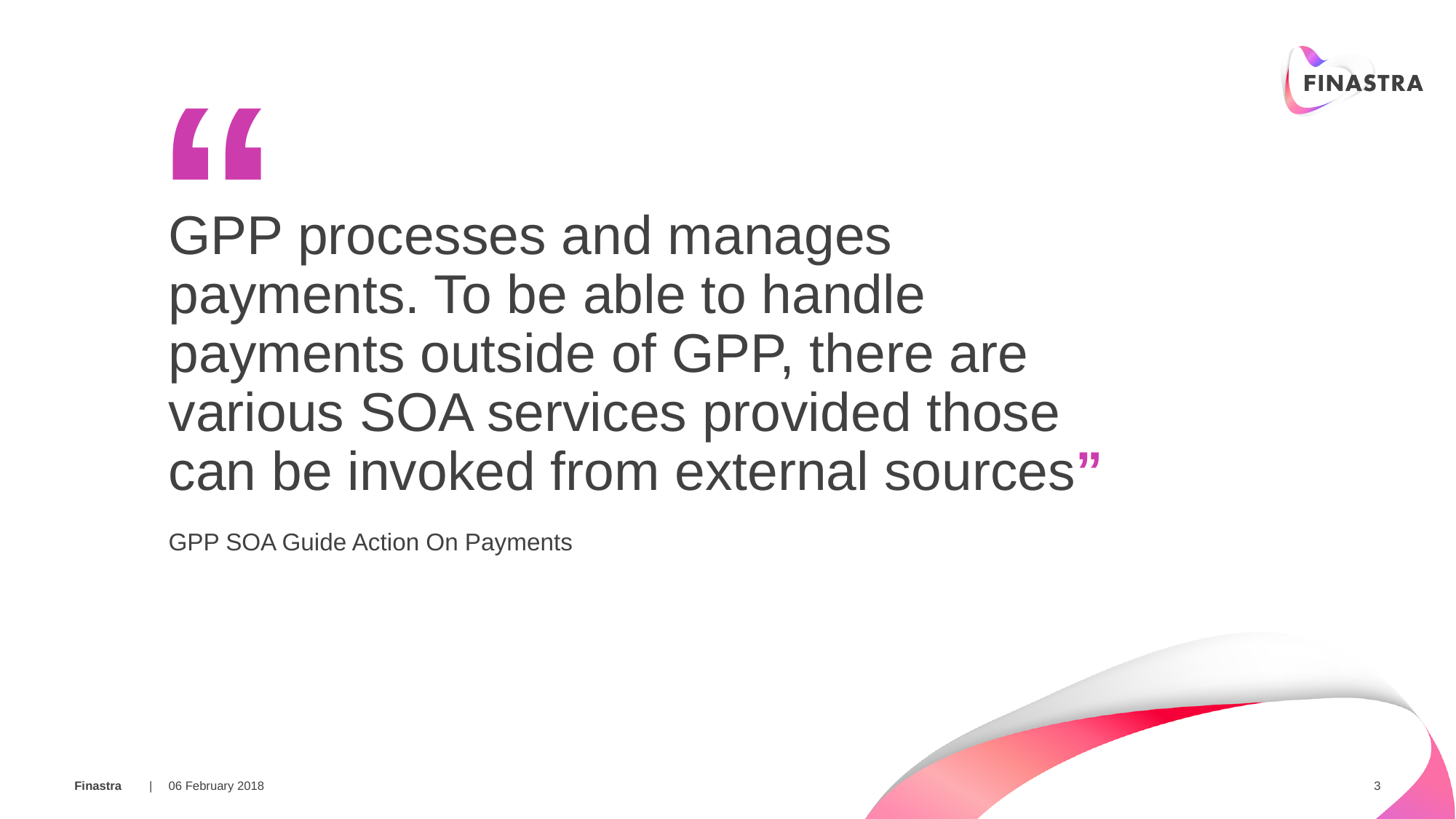

“
GPP processes and manages payments. To be able to handle payments outside of GPP, there are various SOA services provided those can be invoked from external sources”
GPP SOA Guide Action On Payments
06 February 2018
3